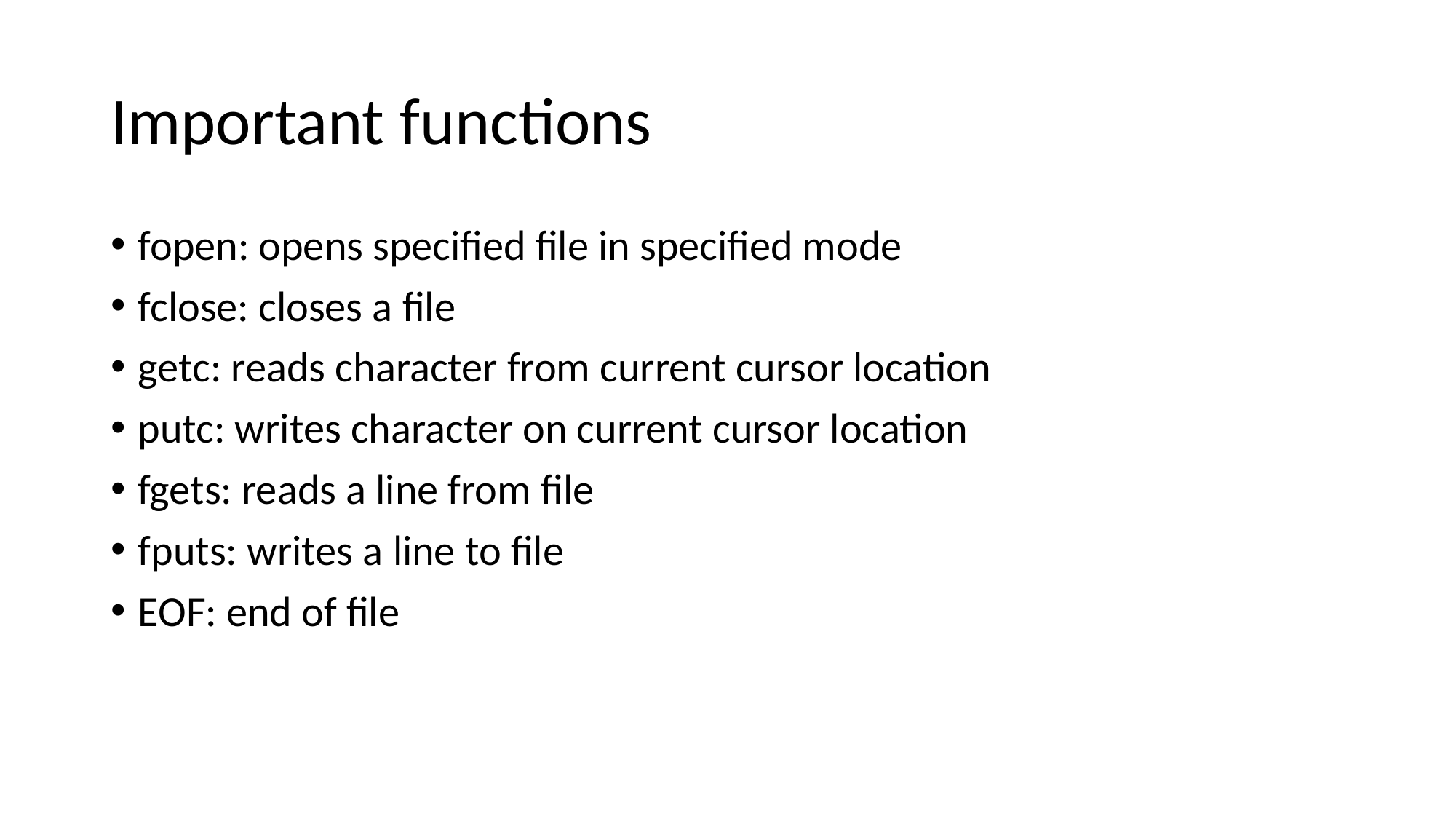

# Important functions
fopen: opens specified file in specified mode
fclose: closes a file
getc: reads character from current cursor location
putc: writes character on current cursor location
fgets: reads a line from file
fputs: writes a line to file
EOF: end of file